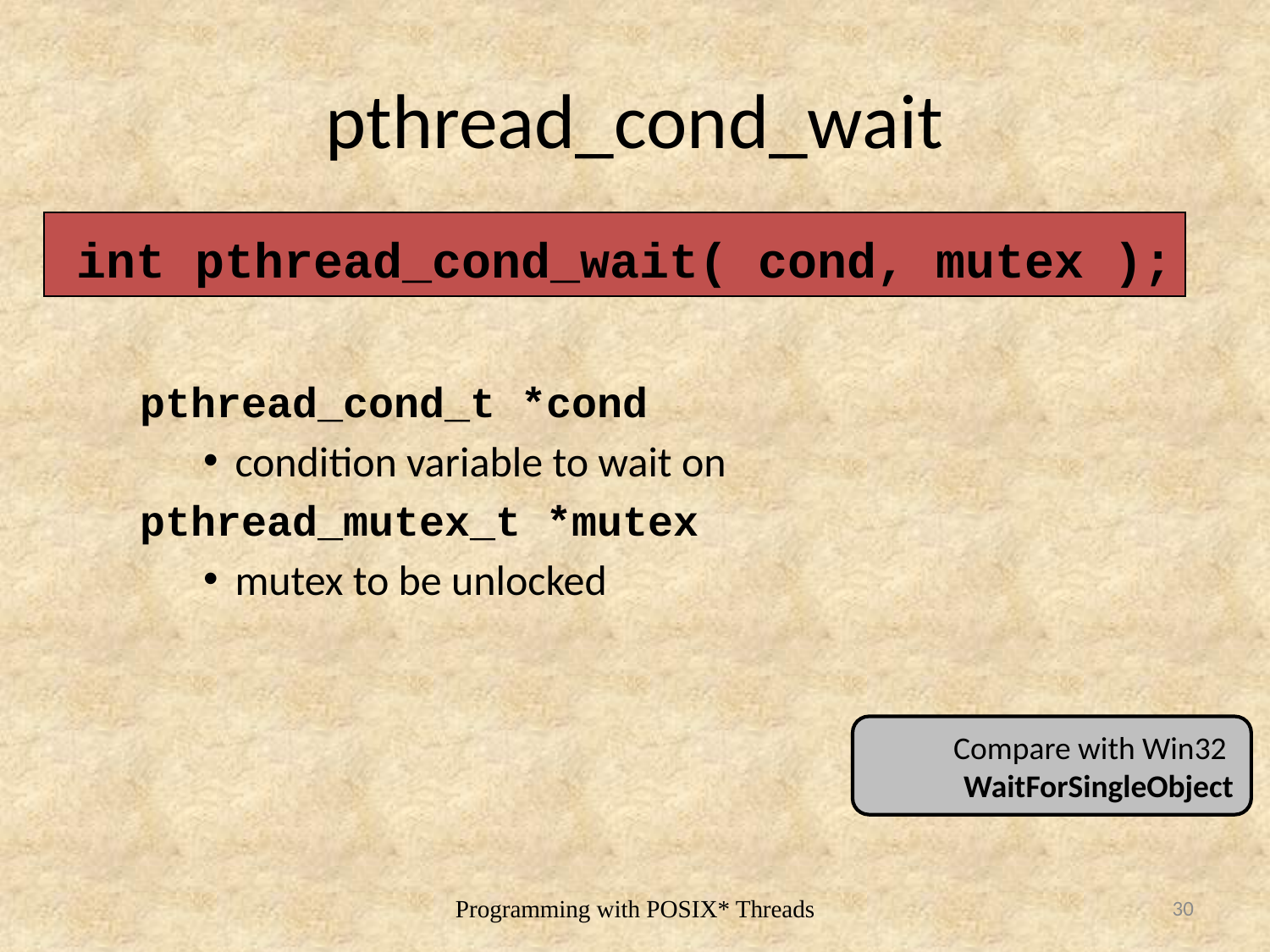

# pthread_cond_wait

int pthread_cond_wait( cond, mutex );

pthread_cond_t *cond
condition variable to wait on
pthread_mutex_t *mutex
mutex to be unlocked
Compare with Win32
WaitForSingleObject
30
Programming with POSIX* Threads